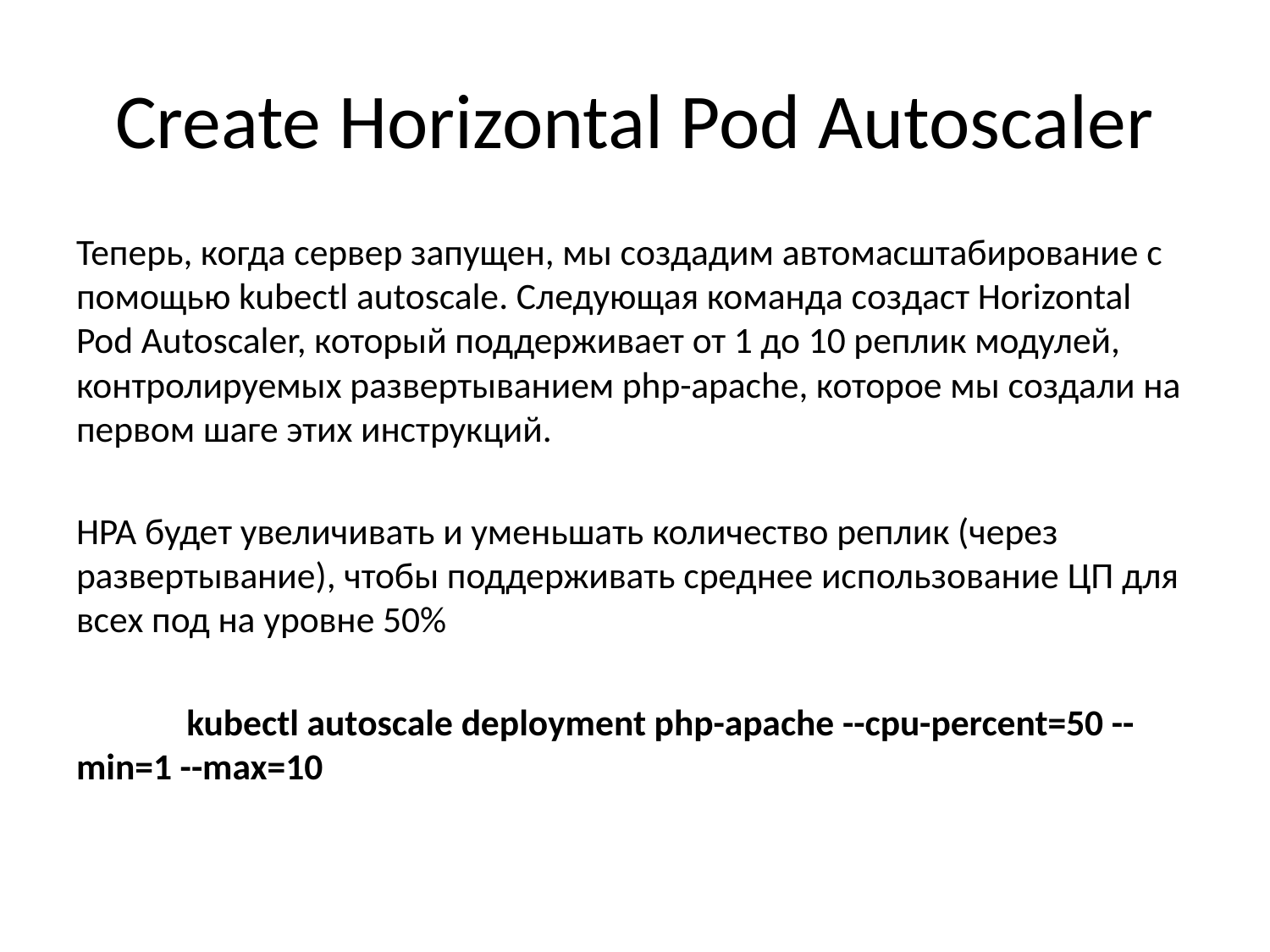

# Create Horizontal Pod Autoscaler
Теперь, когда сервер запущен, мы создадим автомасштабирование с помощью kubectl autoscale. Следующая команда создаст Horizontal Pod Autoscaler, который поддерживает от 1 до 10 реплик модулей, контролируемых развертыванием php-apache, которое мы создали на первом шаге этих инструкций.

HPA будет увеличивать и уменьшать количество реплик (через развертывание), чтобы поддерживать среднее использование ЦП для всех под на уровне 50%

	kubectl autoscale deployment php-apache --cpu-percent=50 --min=1 --max=10